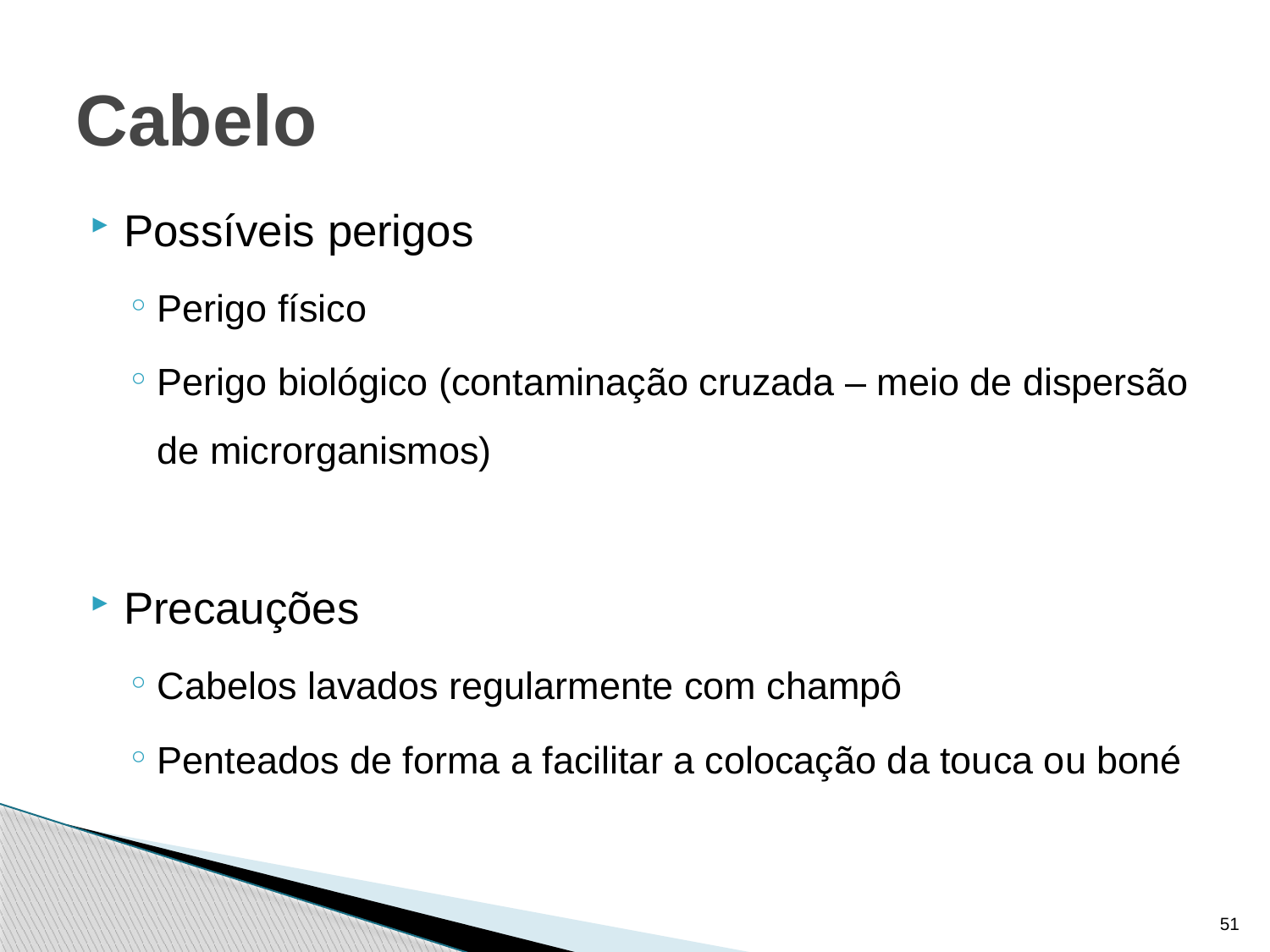

# Cabelo
Possíveis perigos
Perigo físico
Perigo biológico (contaminação cruzada – meio de dispersão de microrganismos)

Precauções
Cabelos lavados regularmente com champô
Penteados de forma a facilitar a colocação da touca ou boné
51